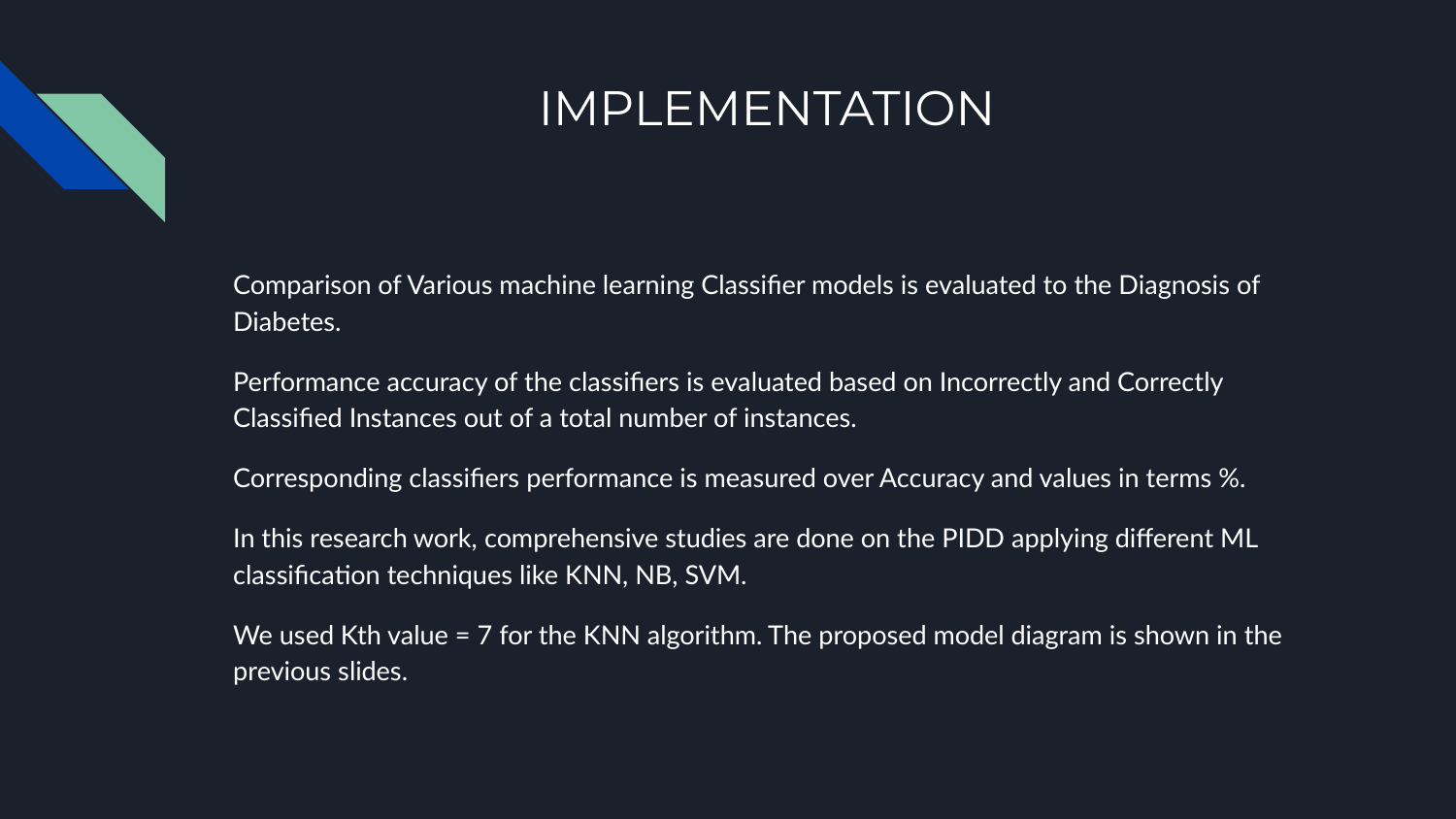

# IMPLEMENTATION
Comparison of Various machine learning Classifier models is evaluated to the Diagnosis of Diabetes.
Performance accuracy of the classifiers is evaluated based on Incorrectly and Correctly Classified Instances out of a total number of instances.
Corresponding classifiers performance is measured over Accuracy and values in terms %.
In this research work, comprehensive studies are done on the PIDD applying different ML classification techniques like KNN, NB, SVM.
We used Kth value = 7 for the KNN algorithm. The proposed model diagram is shown in the previous slides.